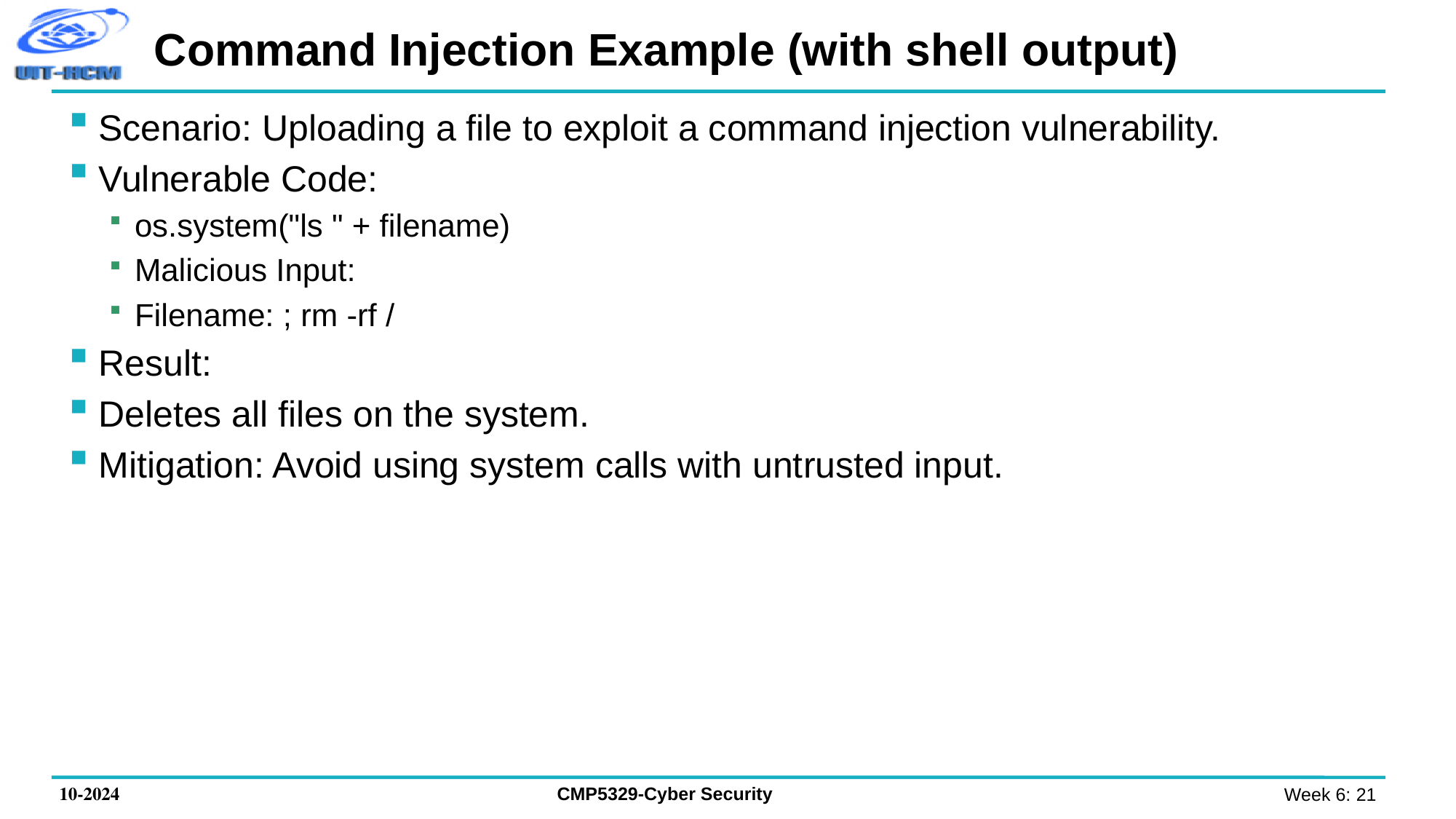

# Command Injection Example (with shell output)
Scenario: Uploading a file to exploit a command injection vulnerability.
Vulnerable Code:
os.system("ls " + filename)
Malicious Input:
Filename: ; rm -rf /
Result:
Deletes all files on the system.
Mitigation: Avoid using system calls with untrusted input.